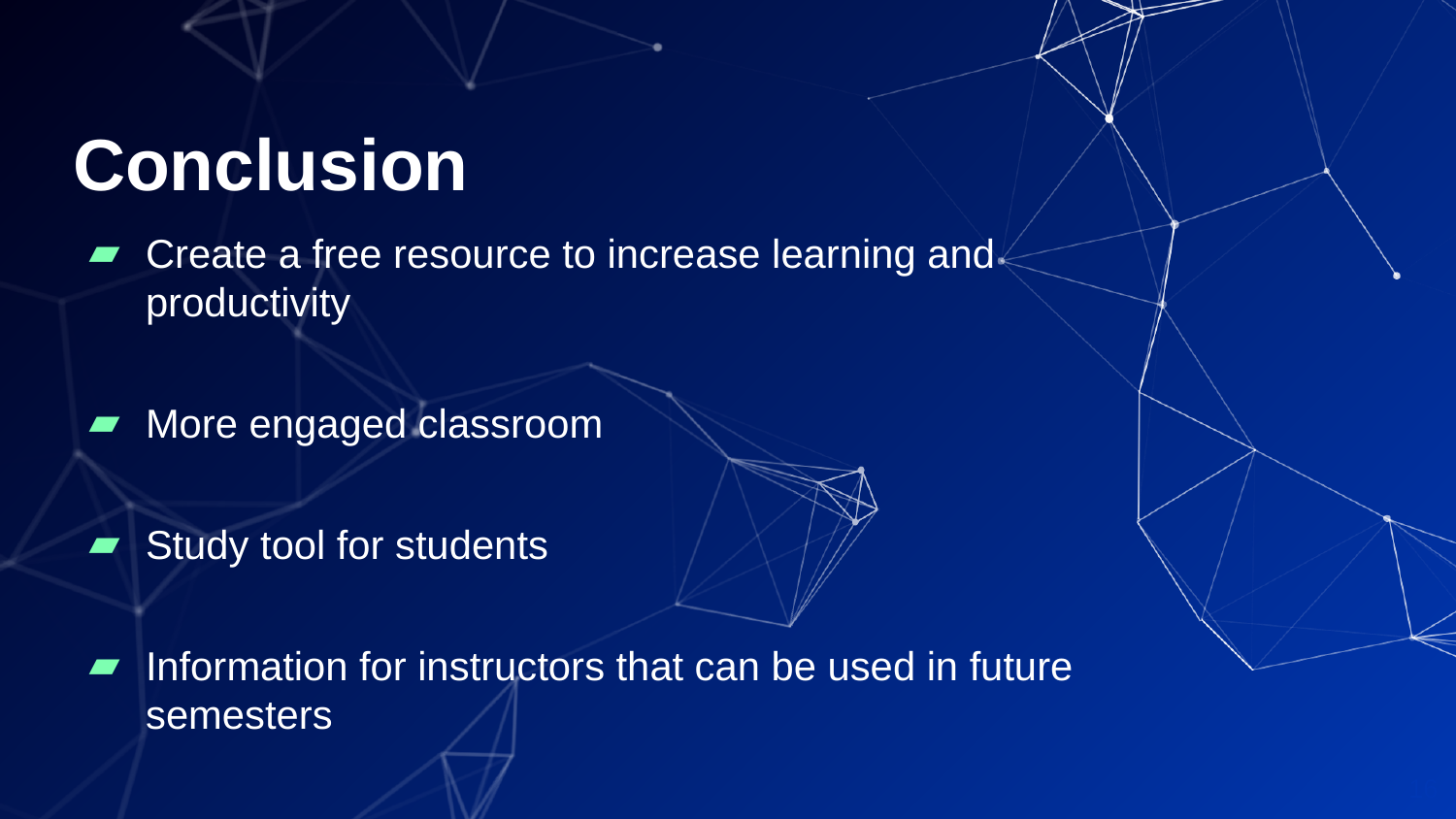

# Conclusion
Create a free resource to increase learning and productivity

More engaged classroom

Study tool for students

Information for instructors that can be used in future semesters

16